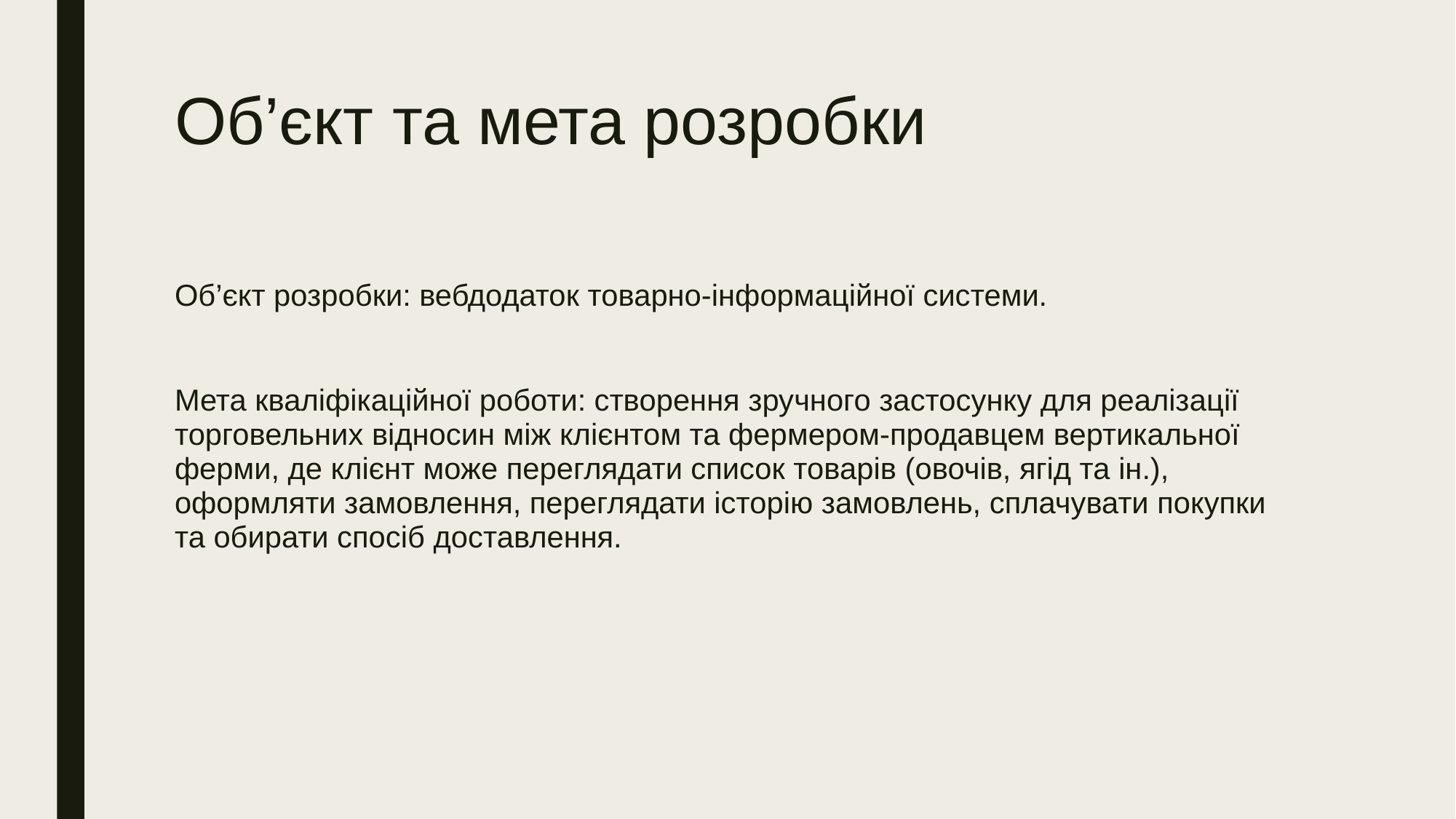

# Об’єкт та мета розробки
Об’єкт розробки: вебдодаток товарно-інформаційної системи.

Мета кваліфікаційної роботи: створення зручного застосунку для реалізації торговельних відносин між клієнтом та фермером-продавцем вертикальної ферми, де клієнт може переглядати список товарів (овочів, ягід та ін.), оформляти замовлення, переглядати історію замовлень, сплачувати покупки та обирати спосіб доставлення.